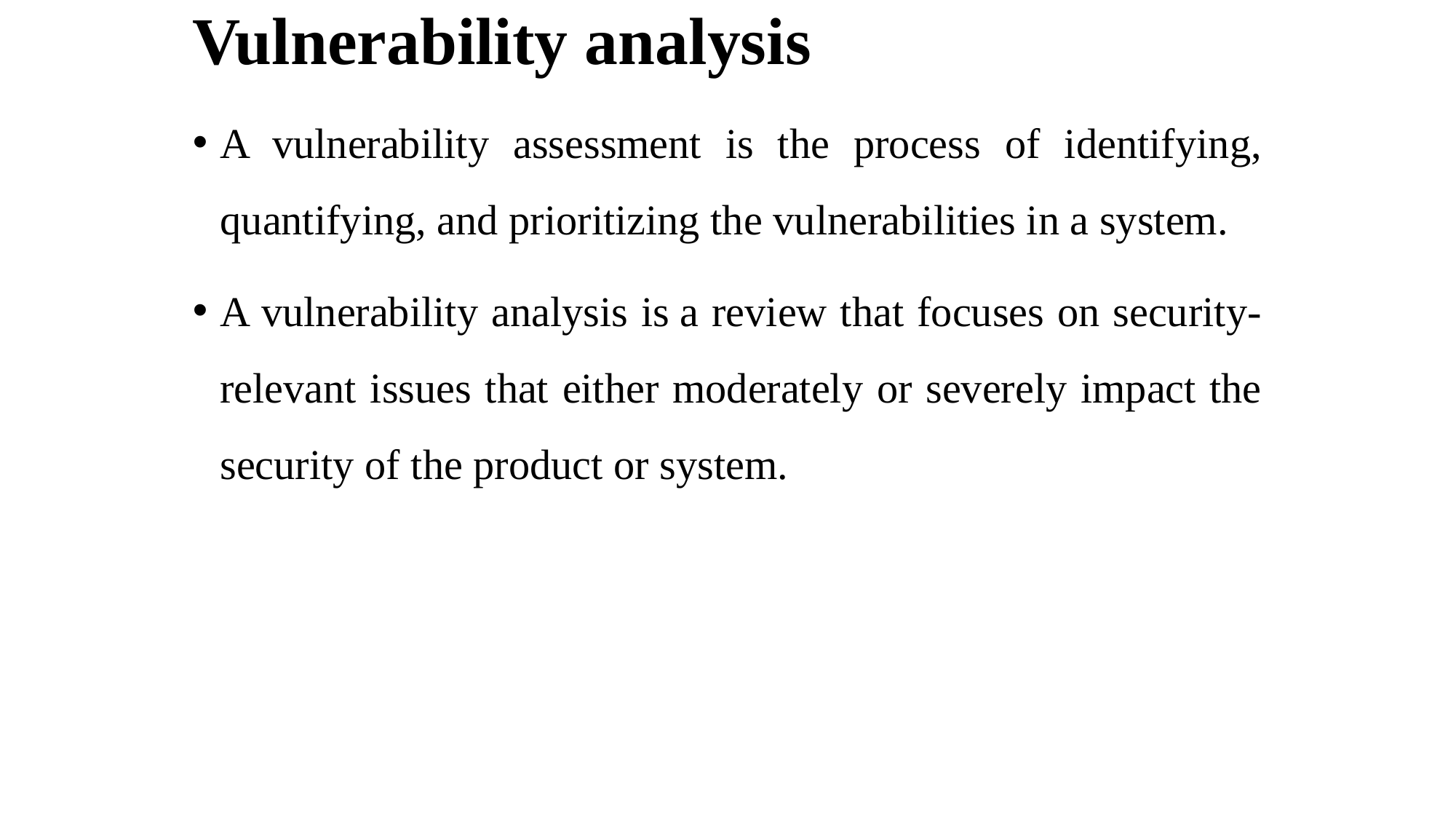

# Vulnerability analysis
A vulnerability assessment is the process of identifying, quantifying, and prioritizing the vulnerabilities in a system.
A vulnerability analysis is a review that focuses on security-relevant issues that either moderately or severely impact the security of the product or system.